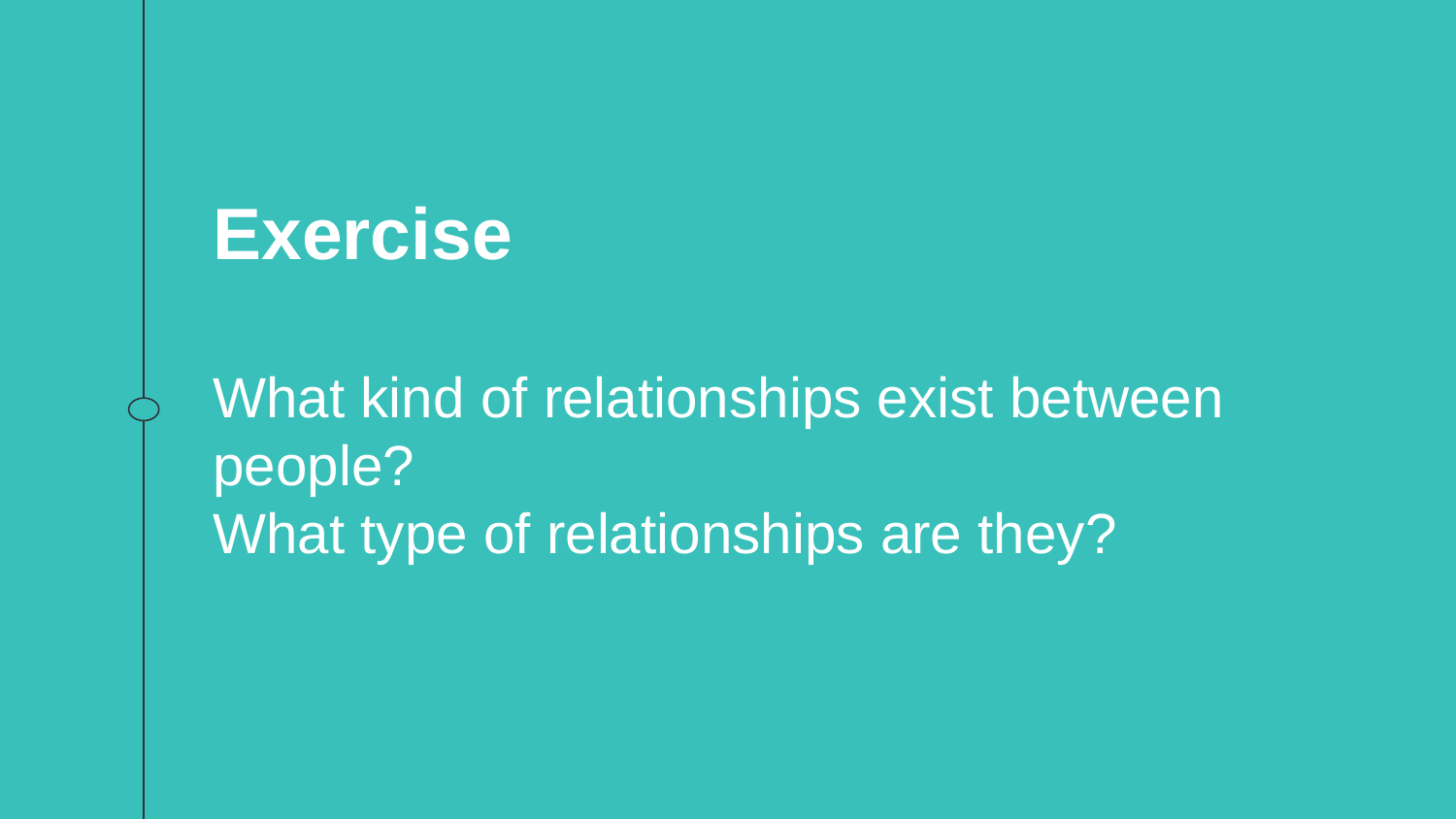

Exercise

What kind of relationships exist between people?
What type of relationships are they?